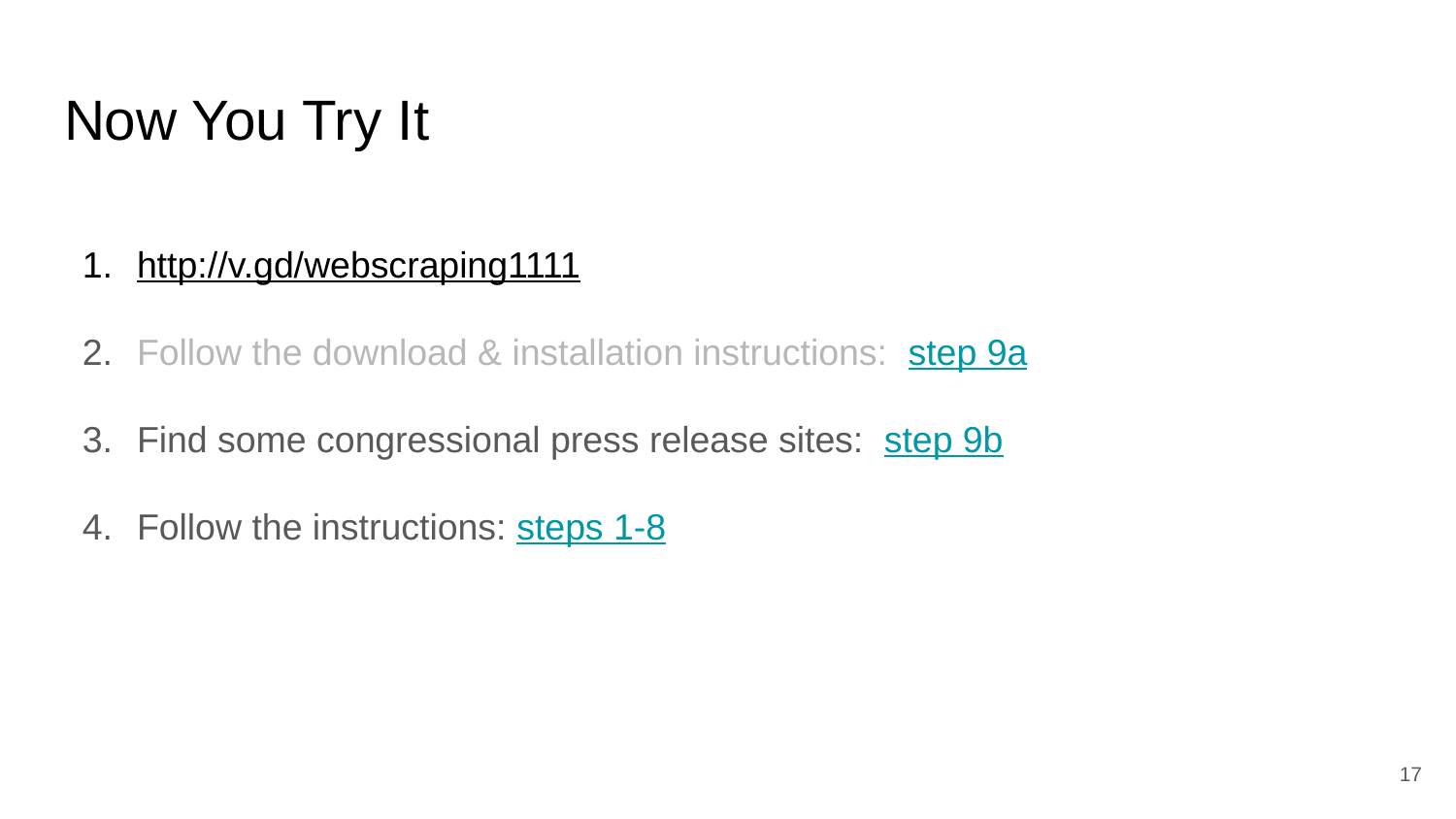

# Now You Try It
http://v.gd/webscraping1111
Follow the download & installation instructions:  step 9a
Find some congressional press release sites:  step 9b
Follow the instructions: steps 1-8
17